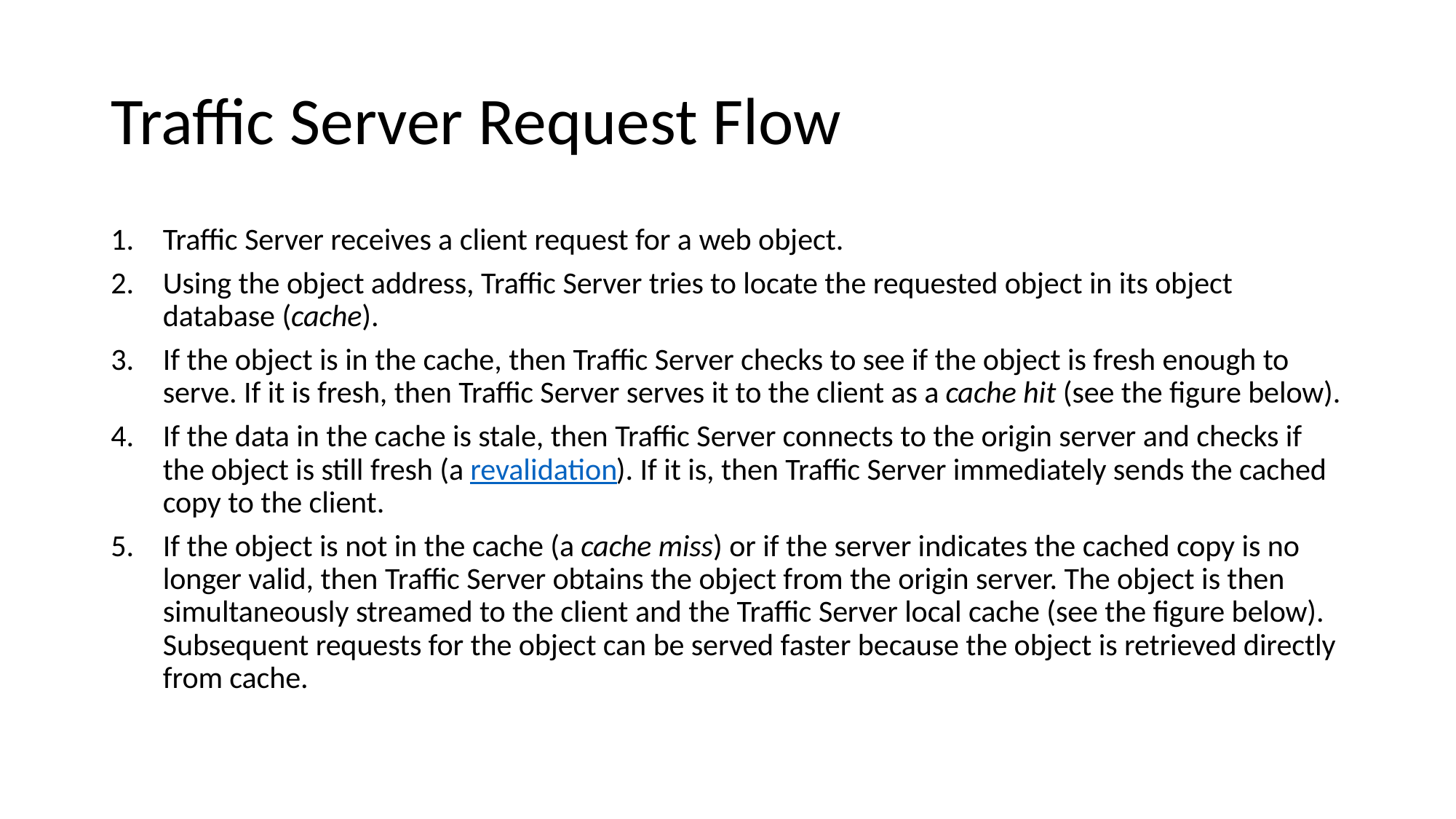

# Traffic Server Request Flow
Traffic Server receives a client request for a web object.
Using the object address, Traffic Server tries to locate the requested object in its object database (cache).
If the object is in the cache, then Traffic Server checks to see if the object is fresh enough to serve. If it is fresh, then Traffic Server serves it to the client as a cache hit (see the figure below).
If the data in the cache is stale, then Traffic Server connects to the origin server and checks if the object is still fresh (a revalidation). If it is, then Traffic Server immediately sends the cached copy to the client.
If the object is not in the cache (a cache miss) or if the server indicates the cached copy is no longer valid, then Traffic Server obtains the object from the origin server. The object is then simultaneously streamed to the client and the Traffic Server local cache (see the figure below). Subsequent requests for the object can be served faster because the object is retrieved directly from cache.